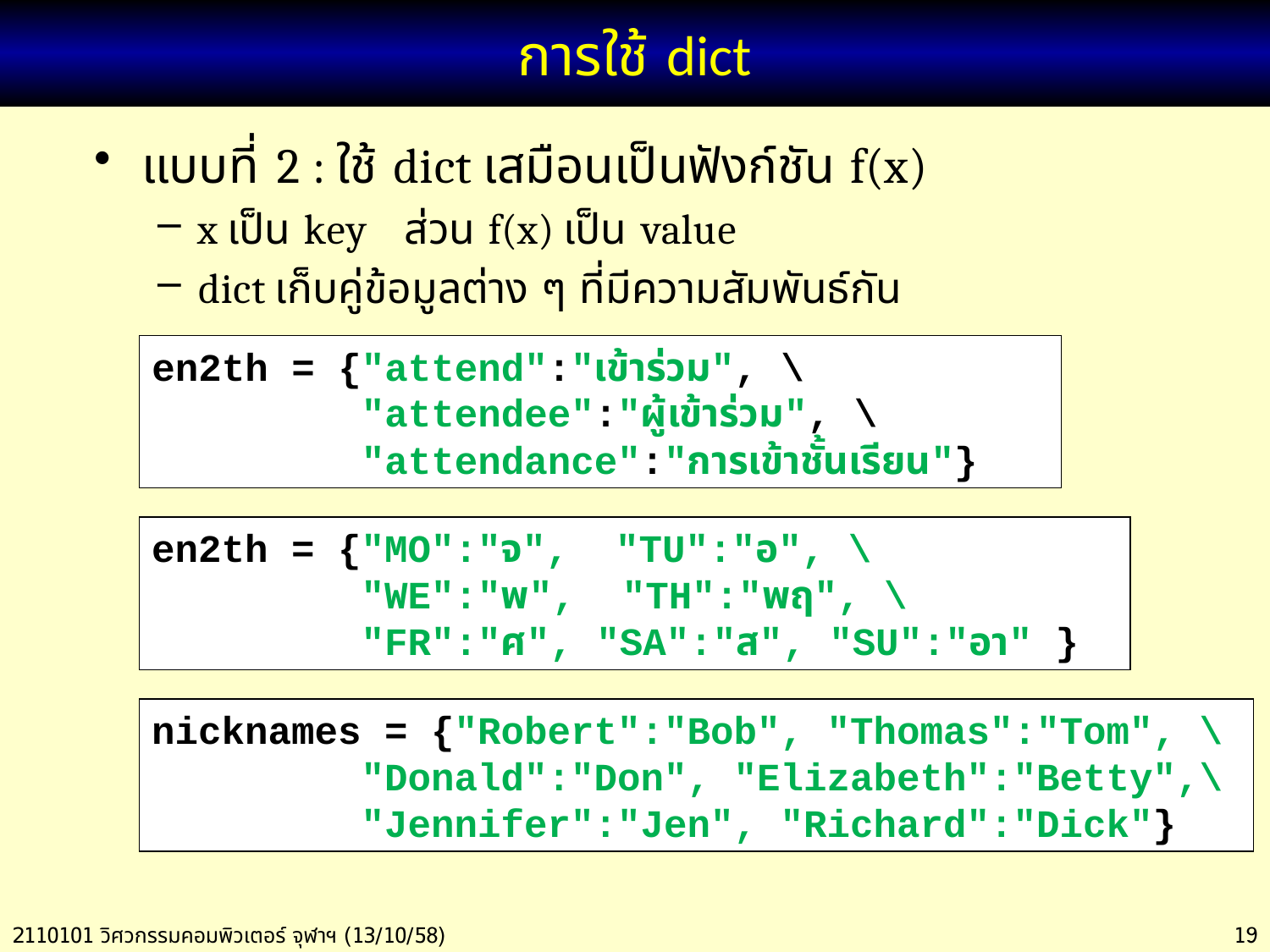

# การใช้ dict
แบบที่ 2 : ใช้ dict เสมือนเป็นฟังก์ชัน f(x)
x เป็น key    ส่วน f(x) เป็น value
dict เก็บคู่ข้อมูลต่าง ๆ ที่มีความสัมพันธ์กัน
en2th = {"attend":"เข้าร่วม", \
         "attendee":"ผู้เข้าร่วม", \
         "attendance":"การเข้าชั้นเรียน"}
en2th = {"MO":"จ",  "TU":"อ", \
         "WE":"พ",  "TH":"พฤ", \
         "FR":"ศ", "SA":"ส", "SU":"อา" }
nicknames = {"Robert":"Bob", "Thomas":"Tom", \
         "Donald":"Don", "Elizabeth":"Betty",\
         "Jennifer":"Jen", "Richard":"Dick"}